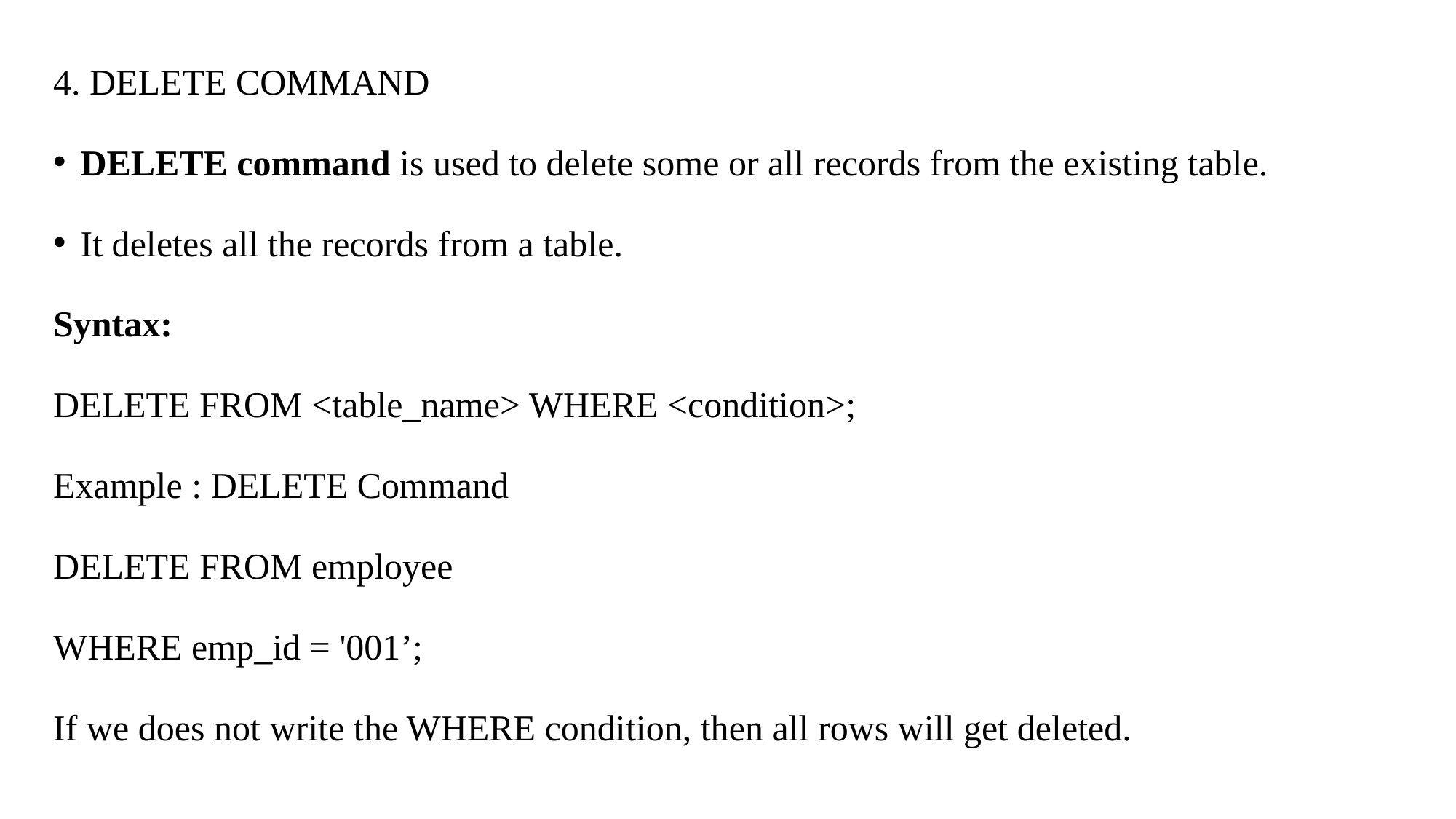

4. DELETE COMMAND
DELETE command is used to delete some or all records from the existing table.
It deletes all the records from a table.
Syntax:
DELETE FROM <table_name> WHERE <condition>;
Example : DELETE Command
DELETE FROM employee
WHERE emp_id = '001’;
If we does not write the WHERE condition, then all rows will get deleted.